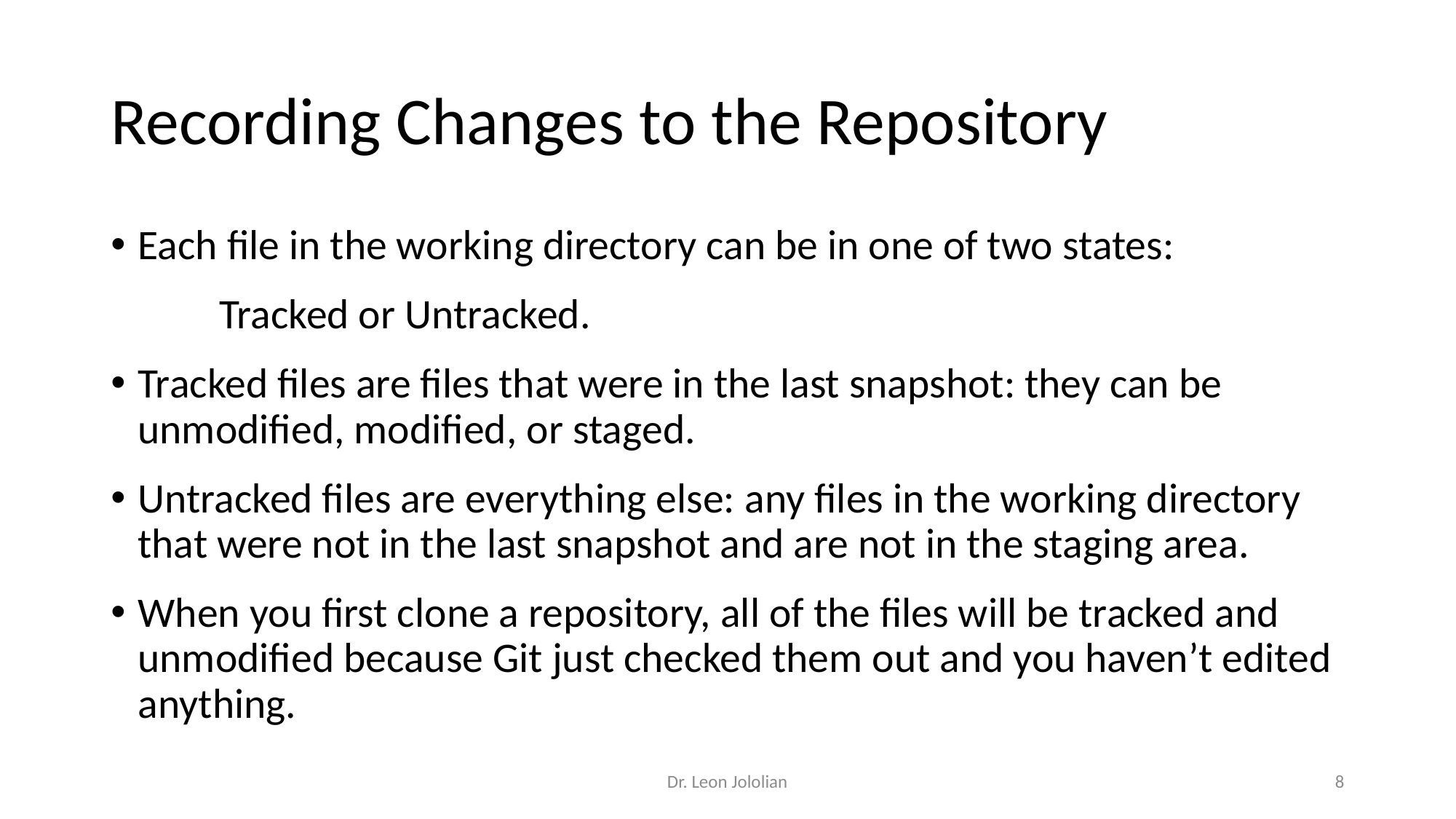

# Recording Changes to the Repository
Each file in the working directory can be in one of two states:
	Tracked or Untracked.
Tracked files are files that were in the last snapshot: they can be unmodified, modified, or staged.
Untracked files are everything else: any files in the working directory that were not in the last snapshot and are not in the staging area.
When you first clone a repository, all of the files will be tracked and unmodified because Git just checked them out and you haven’t edited anything.
Dr. Leon Jololian
8